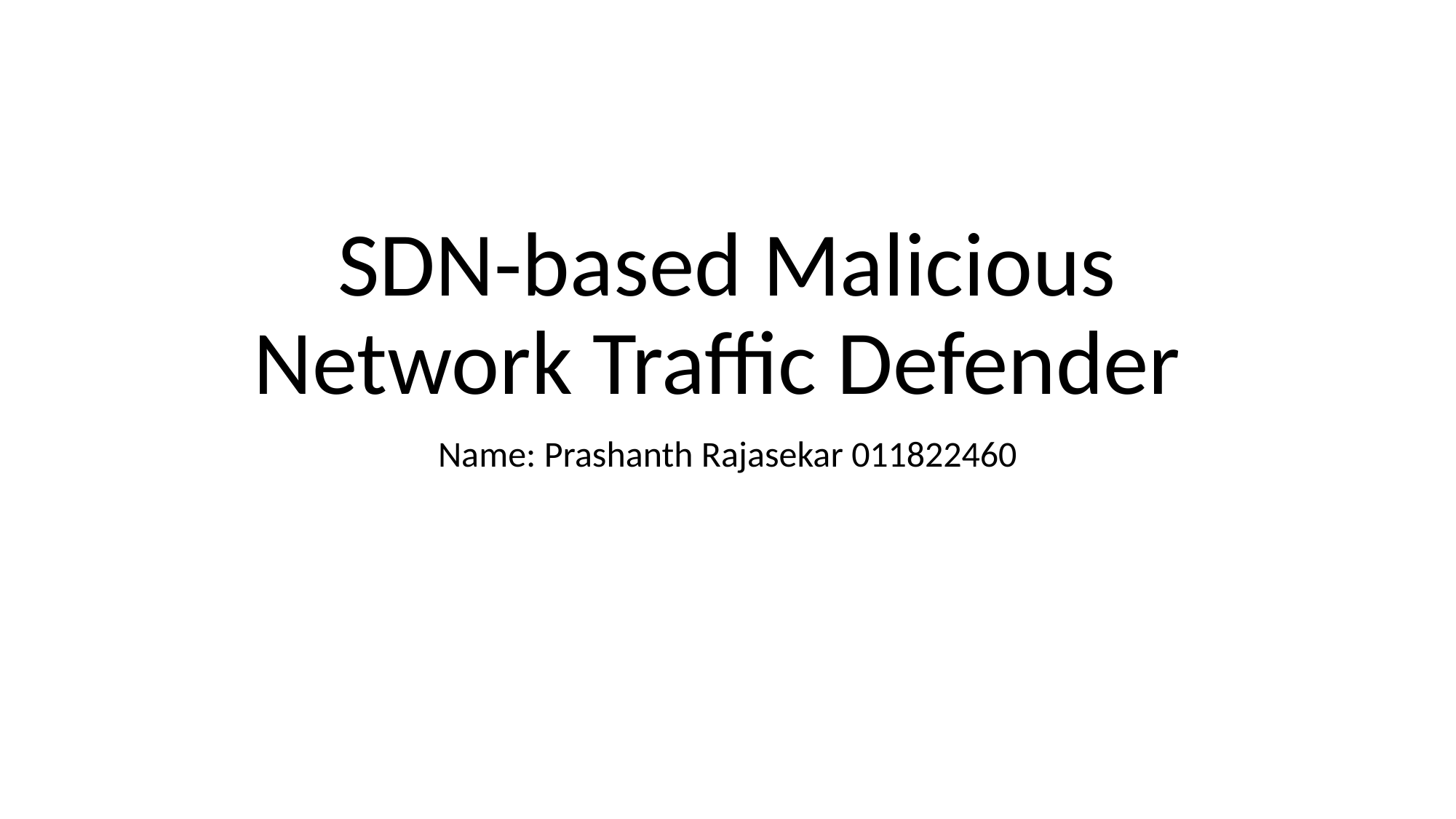

# SDN-based Malicious Network Traffic Defender
Name: Prashanth Rajasekar 011822460